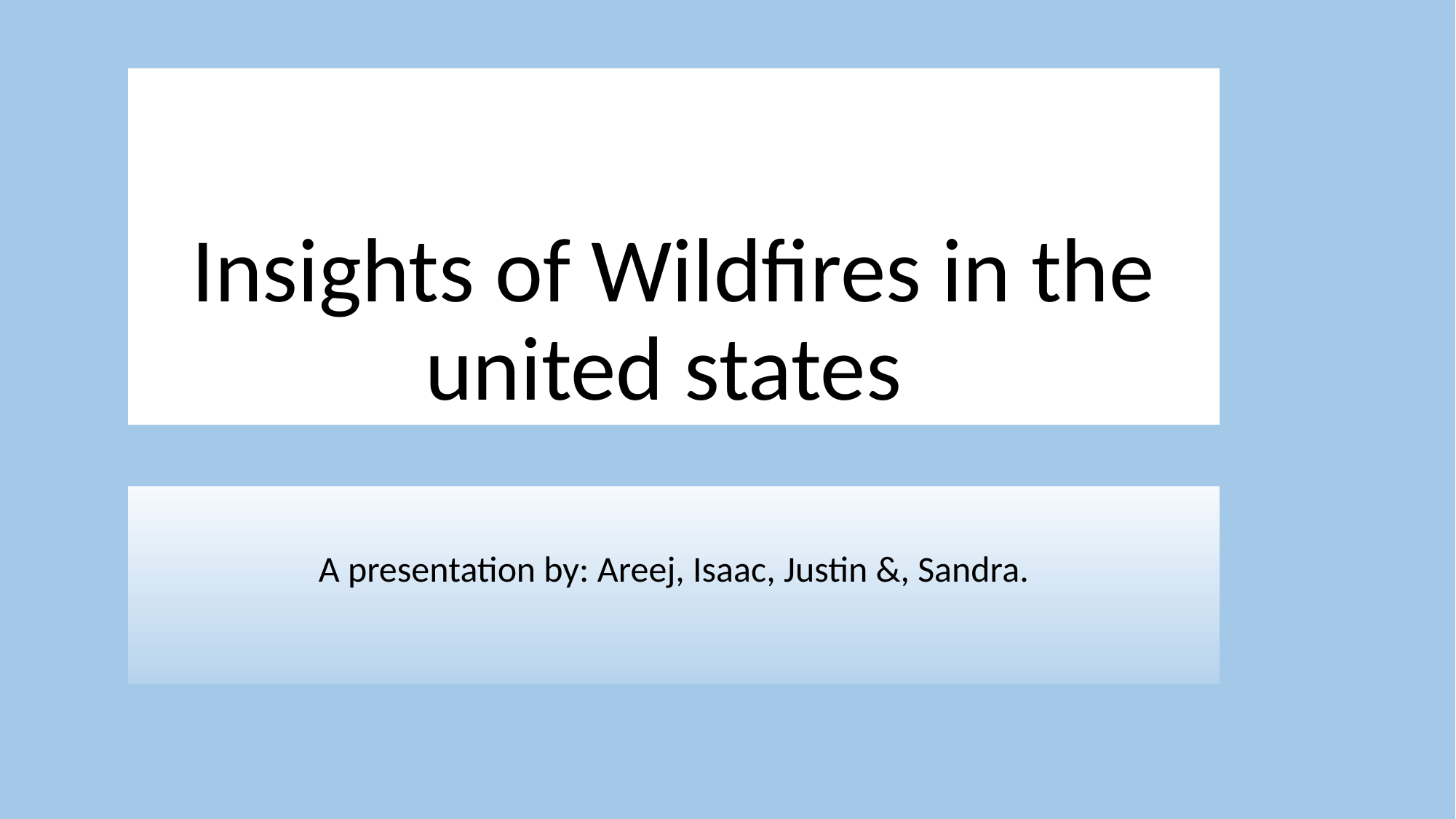

# Insights of Wildfires in the united states

A presentation by: Areej, Isaac, Justin &, Sandra.